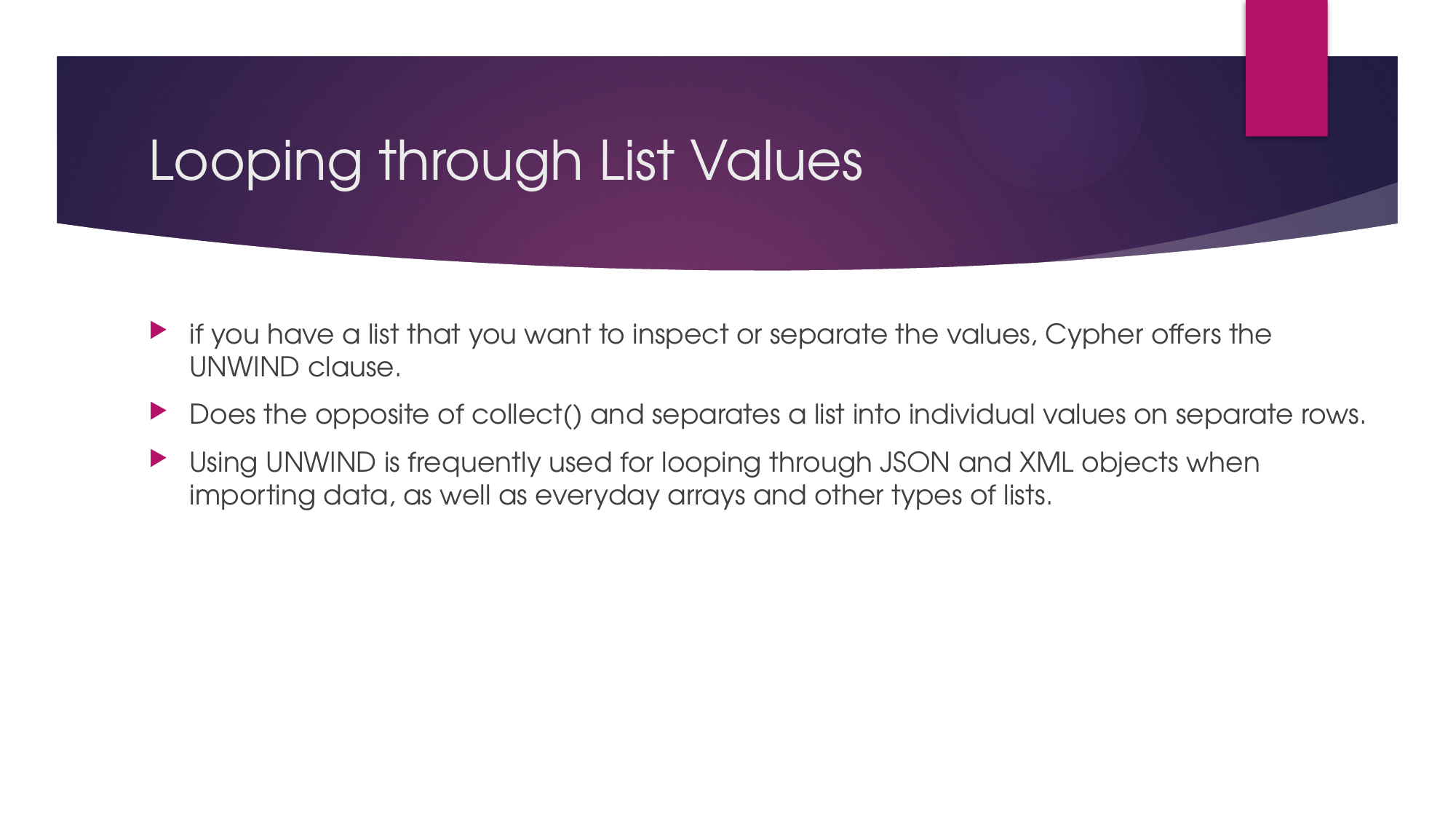

# Looping through List Values
if you have a list that you want to inspect or separate the values, Cypher offers the UNWIND clause.
Does the opposite of collect() and separates a list into individual values on separate rows.
Using UNWIND is frequently used for looping through JSON and XML objects when importing data, as well as everyday arrays and other types of lists.